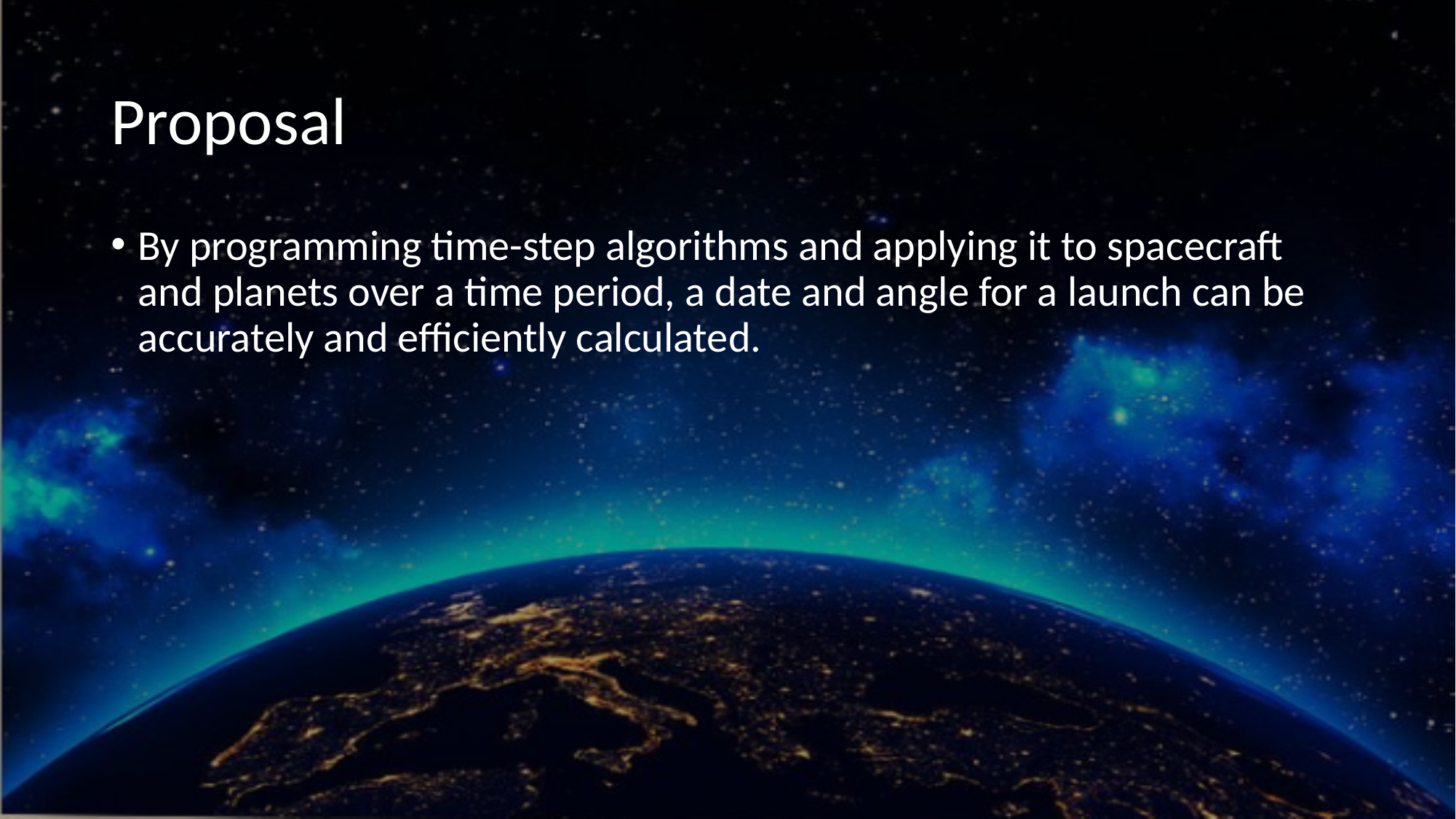

# Proposal
By programming time-step algorithms and applying it to spacecraft and planets over a time period, a date and angle for a launch can be accurately and efficiently calculated.